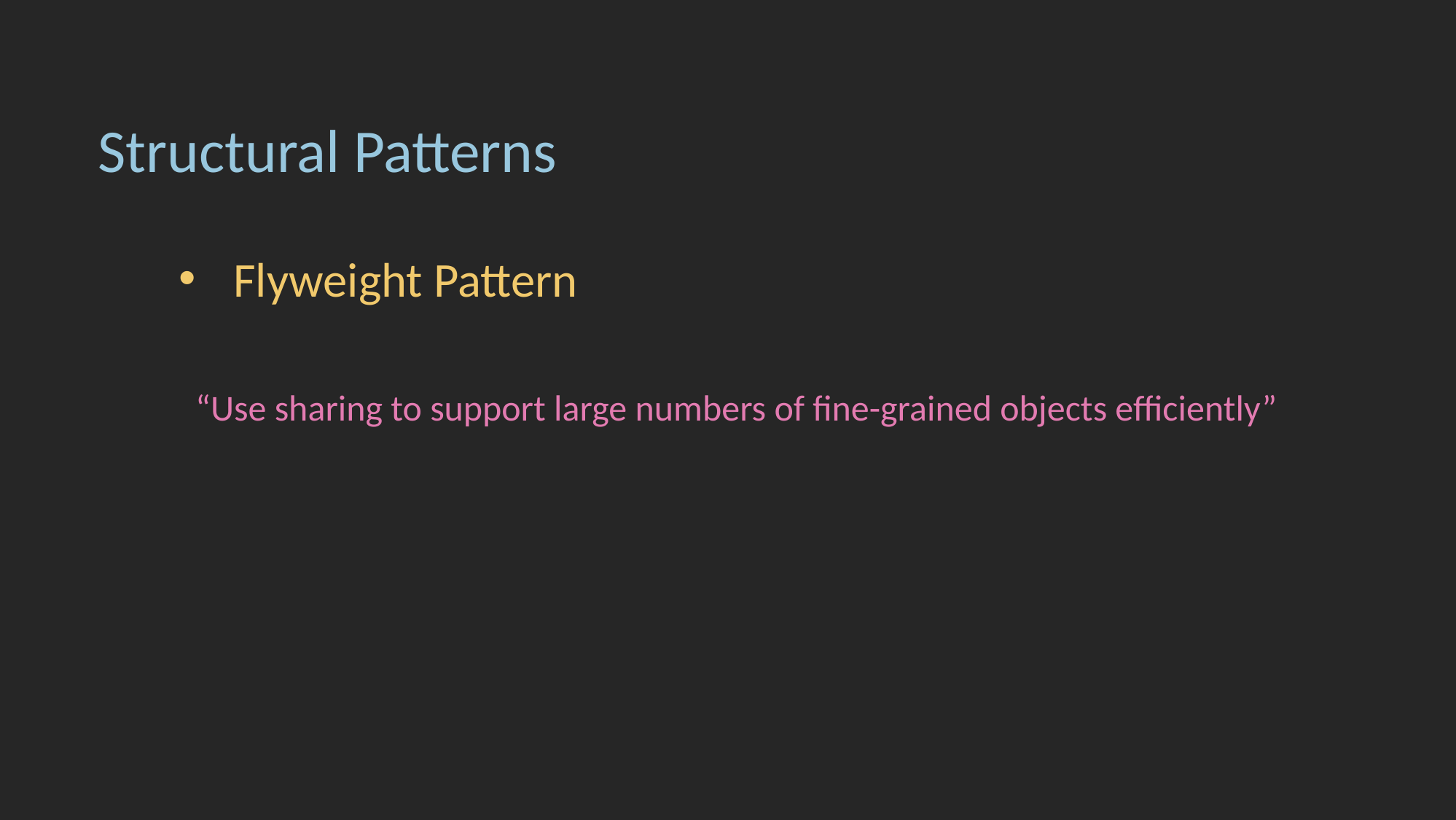

Structural Patterns
Flyweight Pattern
“Use sharing to support large numbers of fine-grained objects efficiently”